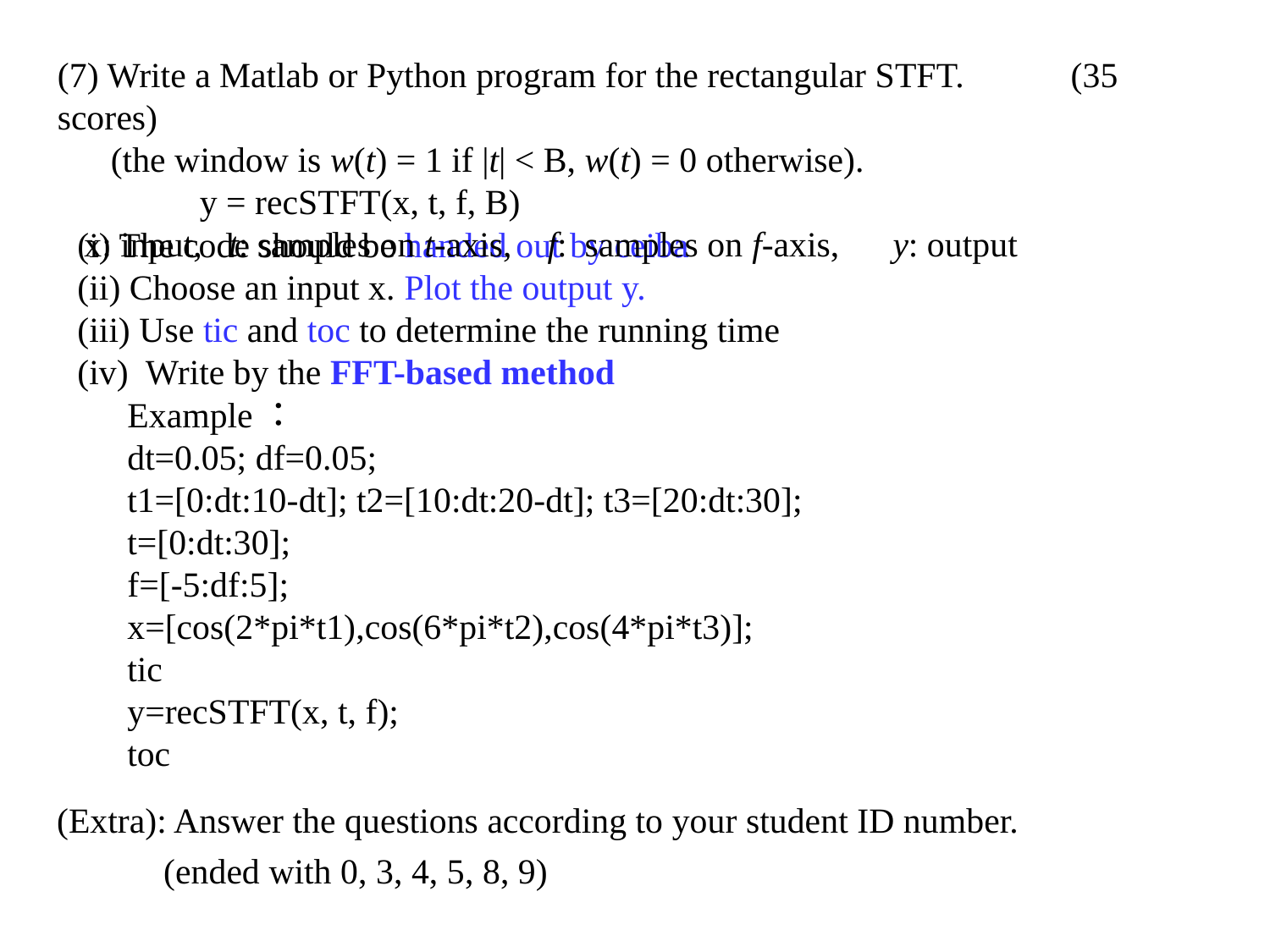

(7) Write a Matlab or Python program for the rectangular STFT.            (35 scores)
      (the window is w(t) = 1 if |t| < B, w(t) = 0 otherwise).
                y = recSTFT(x, t, f, B)
   x: input,   t: samples on t-axis,    f:  samples on f-axis,      y: output
(i) The code should be handed out by ceiba
(ii) Choose an input x. Plot the output y.
(iii) Use tic and toc to determine the running time
(iv)  Write by the FFT-based method
Example：
dt=0.05; df=0.05;
t1=[0:dt:10-dt]; t2=[10:dt:20-dt]; t3=[20:dt:30];
t=[0:dt:30];
f=[-5:df:5];
x=[cos(2*pi*t1),cos(6*pi*t2),cos(4*pi*t3)];
tic
y=recSTFT(x, t, f);
toc
(Extra): Answer the questions according to your student ID number.
            (ended with 0, 3, 4, 5, 8, 9)